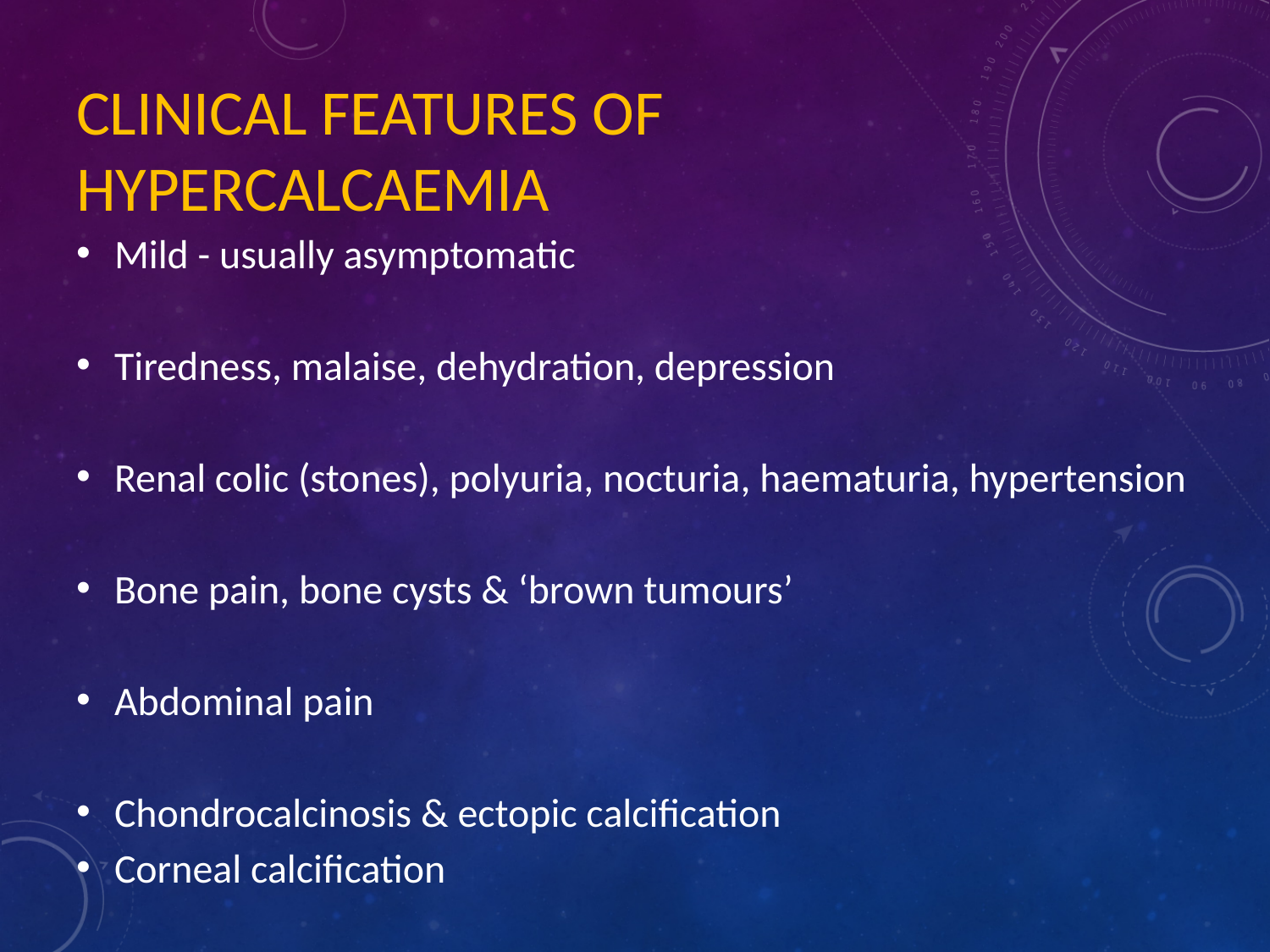

# Clinical Features of Hypercalcaemia
Mild - usually asymptomatic

Tiredness, malaise, dehydration, depression

Renal colic (stones), polyuria, nocturia, haematuria, hypertension

Bone pain, bone cysts & ‘brown tumours’

Abdominal pain

Chondrocalcinosis & ectopic calcification
Corneal calcification